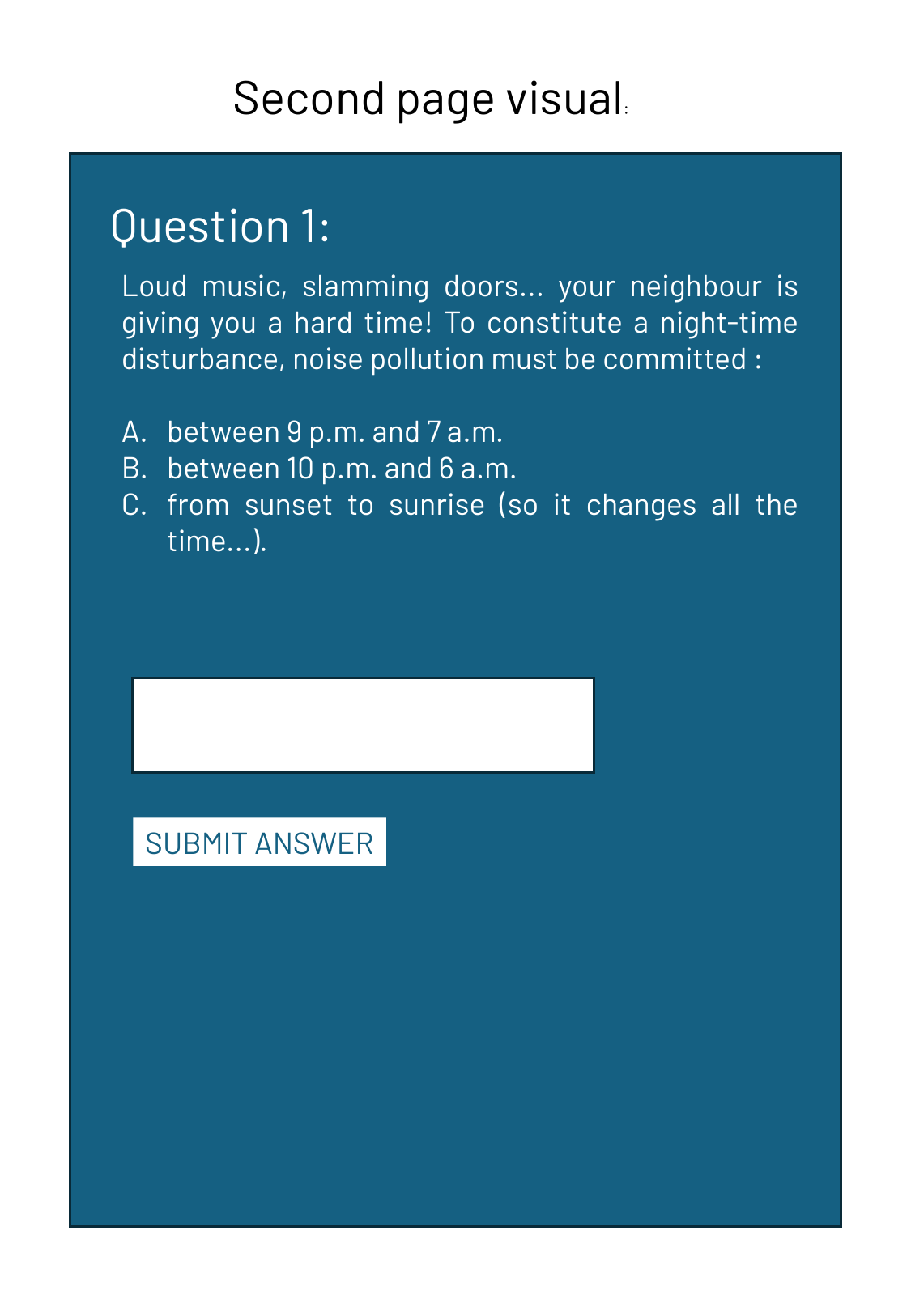

Second page visual:

A
Question 1:
Loud music, slamming doors... your neighbour is giving you a hard time! To constitute a night-time disturbance, noise pollution must be committed :

between 9 p.m. and 7 a.m.
between 10 p.m. and 6 a.m.
from sunset to sunrise (so it changes all the time...).

SUBMIT ANSWER